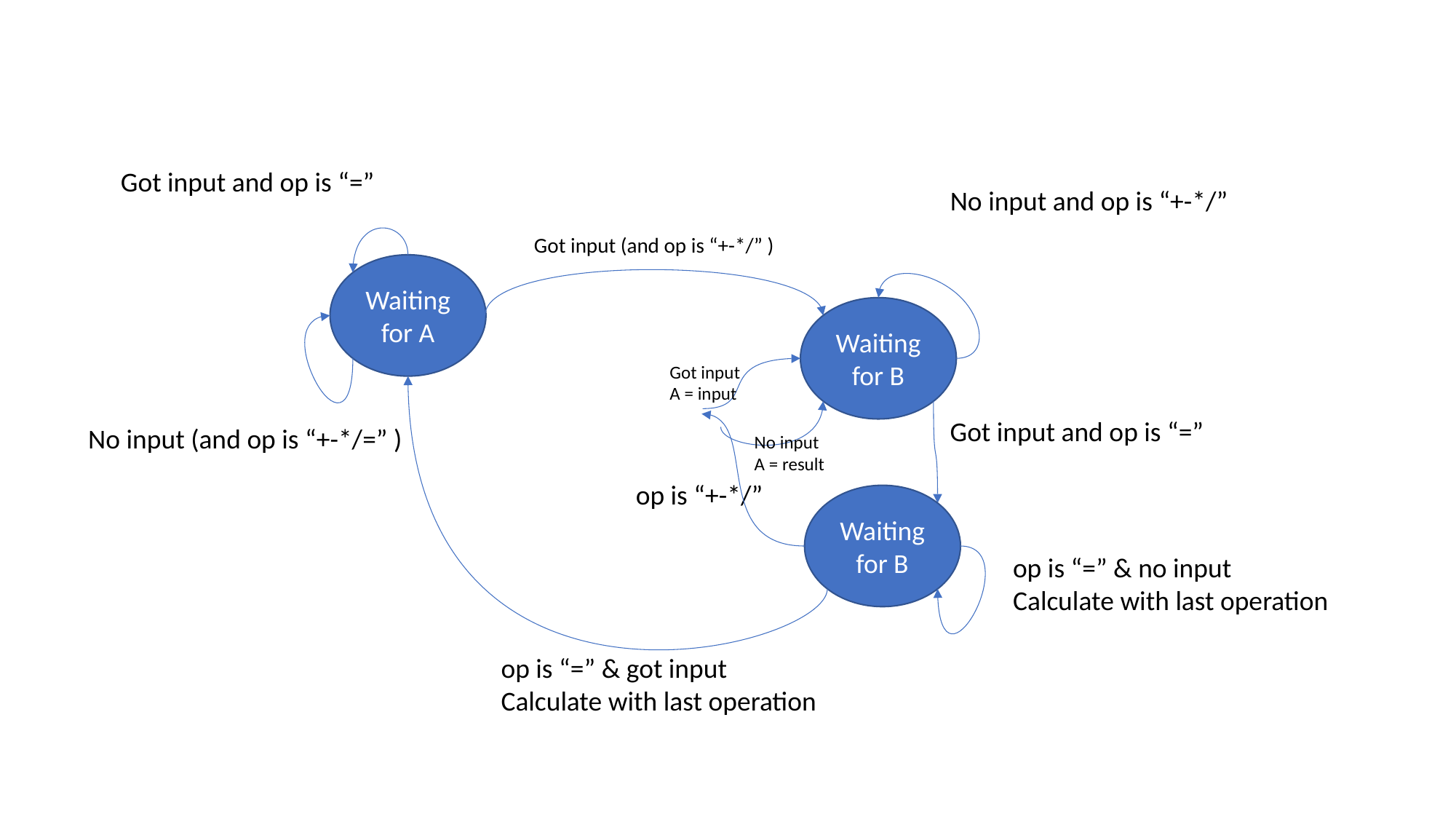

Got input and op is “=”
No input and op is “+-*/”
Got input (and op is “+-*/” )
Waiting for A
Waiting for B
Got input
A = input
Got input and op is “=”
No input (and op is “+-*/=” )
No input
A = result
op is “+-*/”
Waiting for B
op is “=” & no input
Calculate with last operation
op is “=” & got input
Calculate with last operation